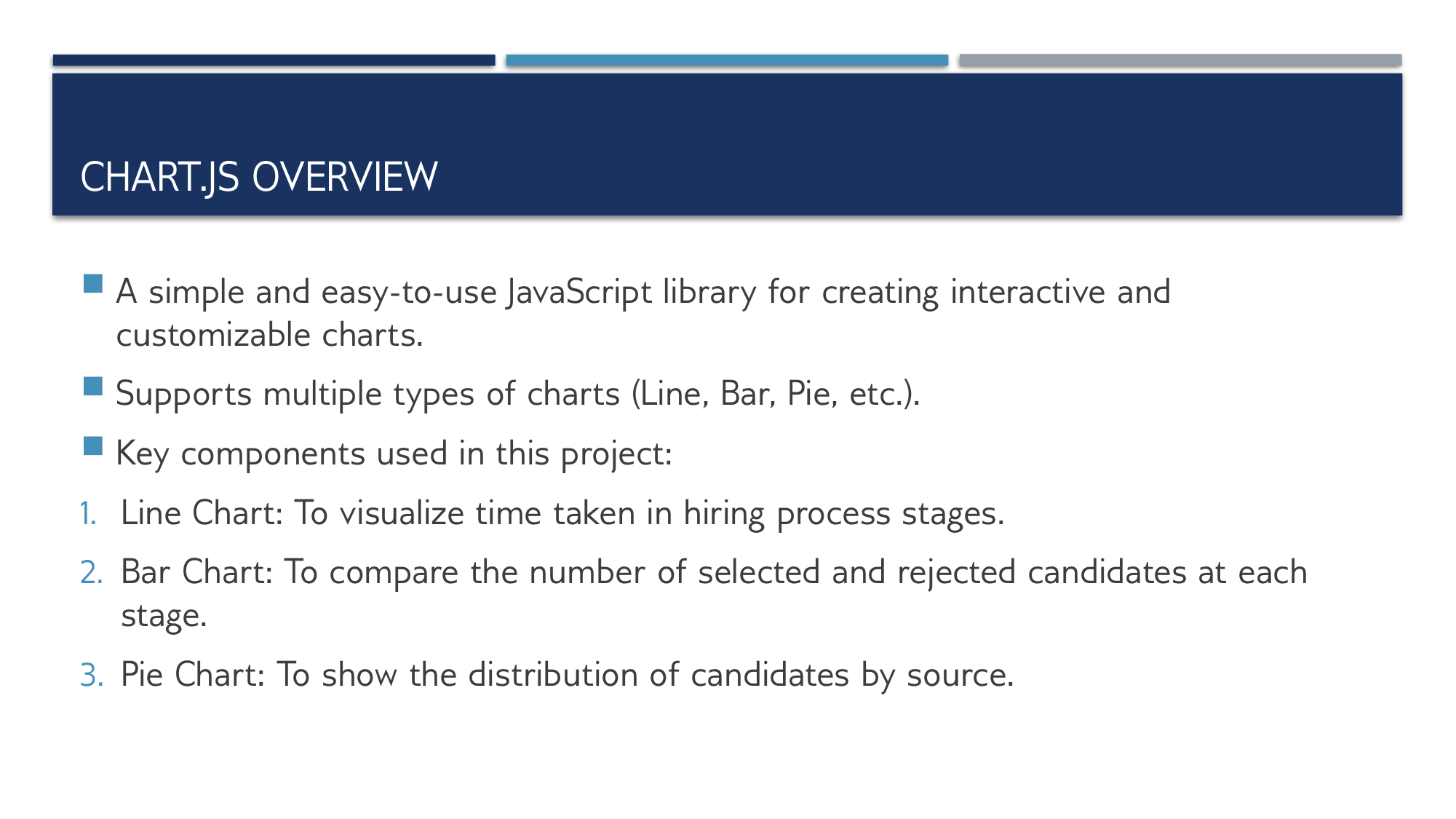

# Chart.js Overview
A simple and easy-to-use JavaScript library for creating interactive and customizable charts.
Supports multiple types of charts (Line, Bar, Pie, etc.).
Key components used in this project:
Line Chart: To visualize time taken in hiring process stages.
Bar Chart: To compare the number of selected and rejected candidates at each stage.
Pie Chart: To show the distribution of candidates by source.